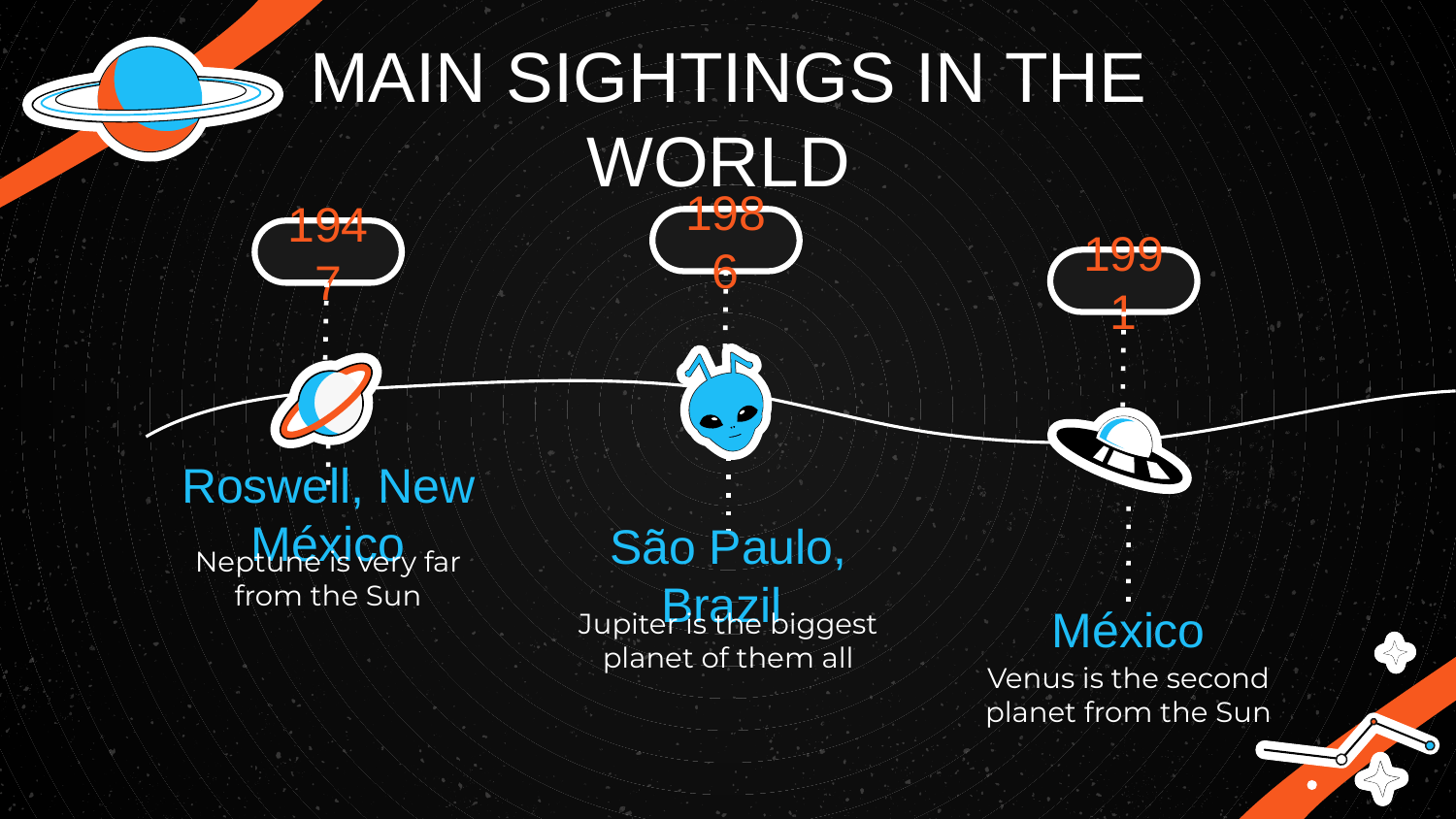

# MAIN SIGHTINGS IN THE WORLD
1986
1947
1991

Roswell, New México
Neptune is very far from the Sun
São Paulo, Brazil
Jupiter is the biggest planet of them all
México
Venus is the second planet from the Sun